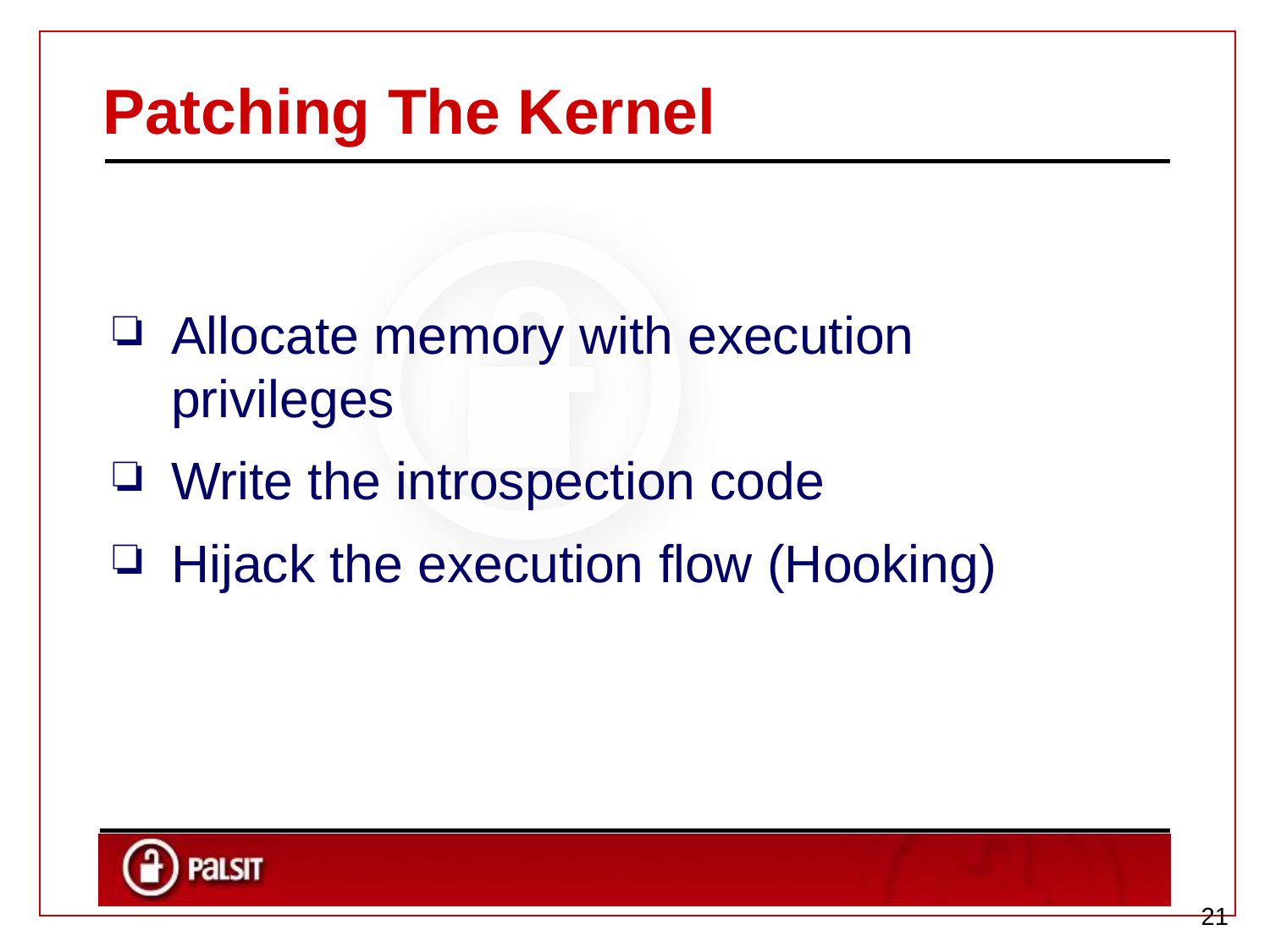

# Patching The Kernel

Allocate memory with execution privileges
Write the introspection code
Hijack the execution flow (Hooking)
21